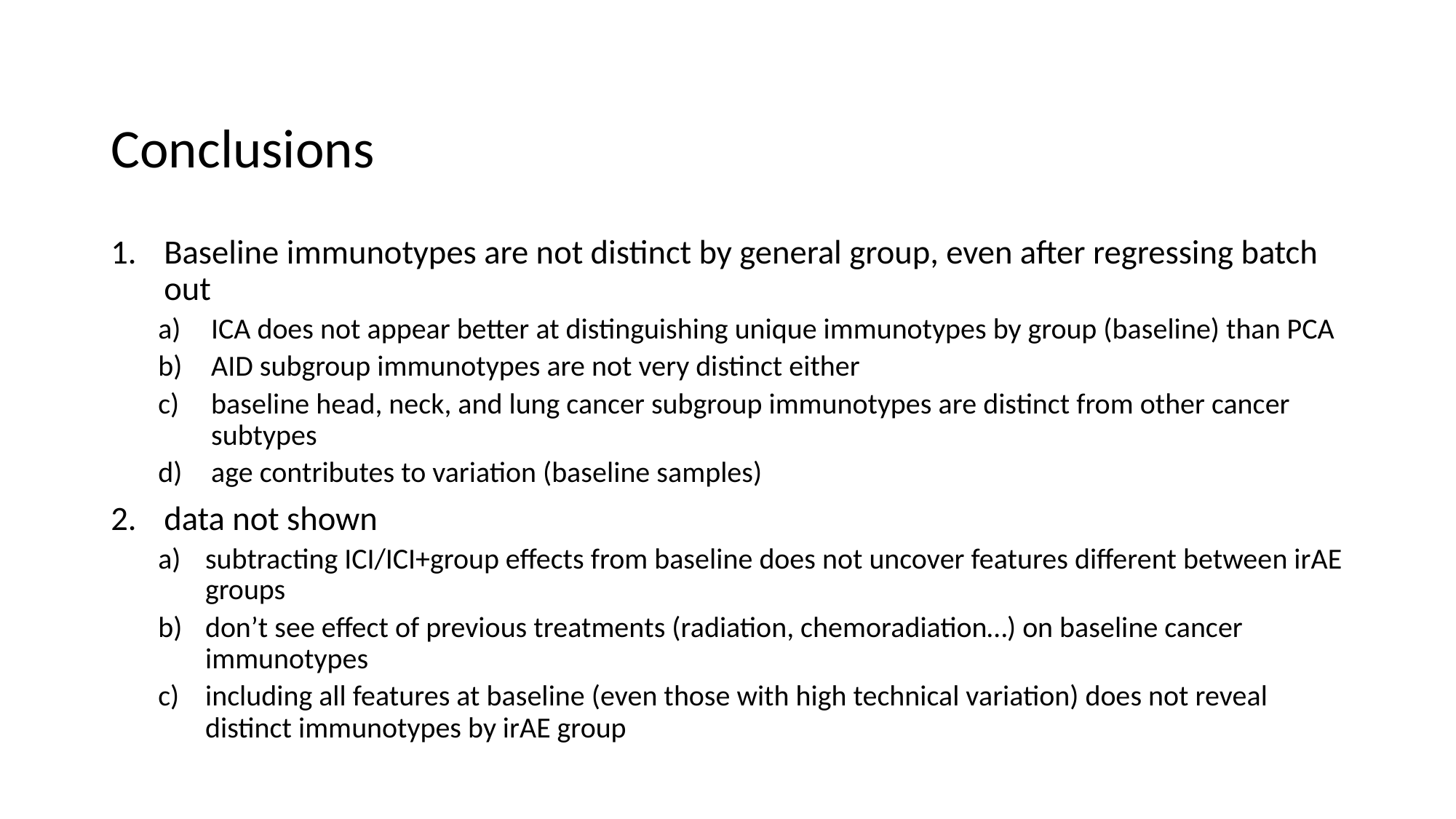

# Conclusions
Baseline immunotypes are not distinct by general group, even after regressing batch out
ICA does not appear better at distinguishing unique immunotypes by group (baseline) than PCA
AID subgroup immunotypes are not very distinct either
baseline head, neck, and lung cancer subgroup immunotypes are distinct from other cancer subtypes
age contributes to variation (baseline samples)
data not shown
subtracting ICI/ICI+group effects from baseline does not uncover features different between irAE groups
don’t see effect of previous treatments (radiation, chemoradiation…) on baseline cancer immunotypes
including all features at baseline (even those with high technical variation) does not reveal distinct immunotypes by irAE group